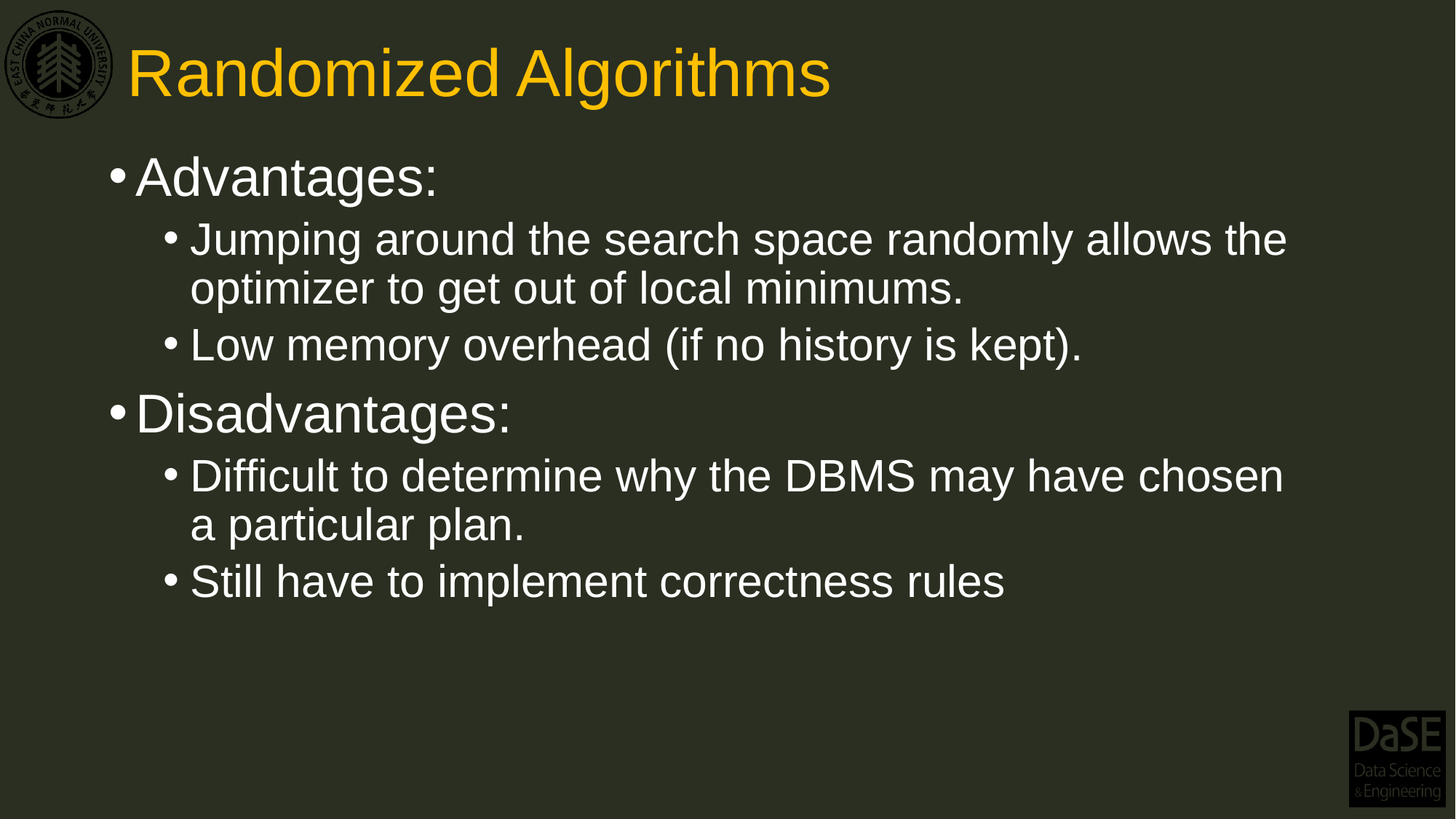

# Randomized Algorithms
Advantages:
Jumping around the search space randomly allows the optimizer to get out of local minimums.
Low memory overhead (if no history is kept).
Disadvantages:
Difficult to determine why the DBMS may have chosen a particular plan.
Still have to implement correctness rules